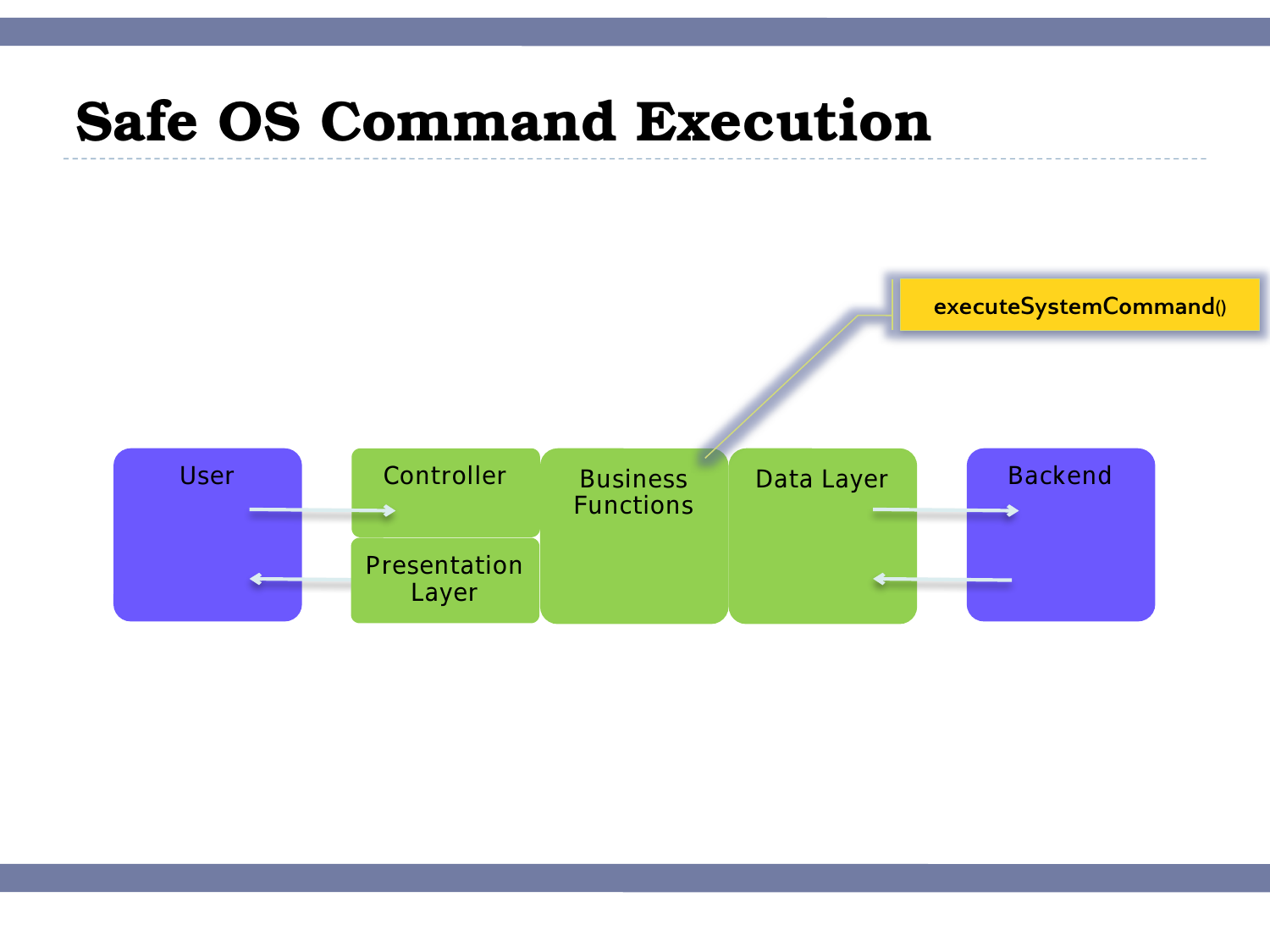

# Safe OS Command Execution
executeSystemCommand()
User

Business Functions

Data Layer
Backend

Controller

PresentationLayer